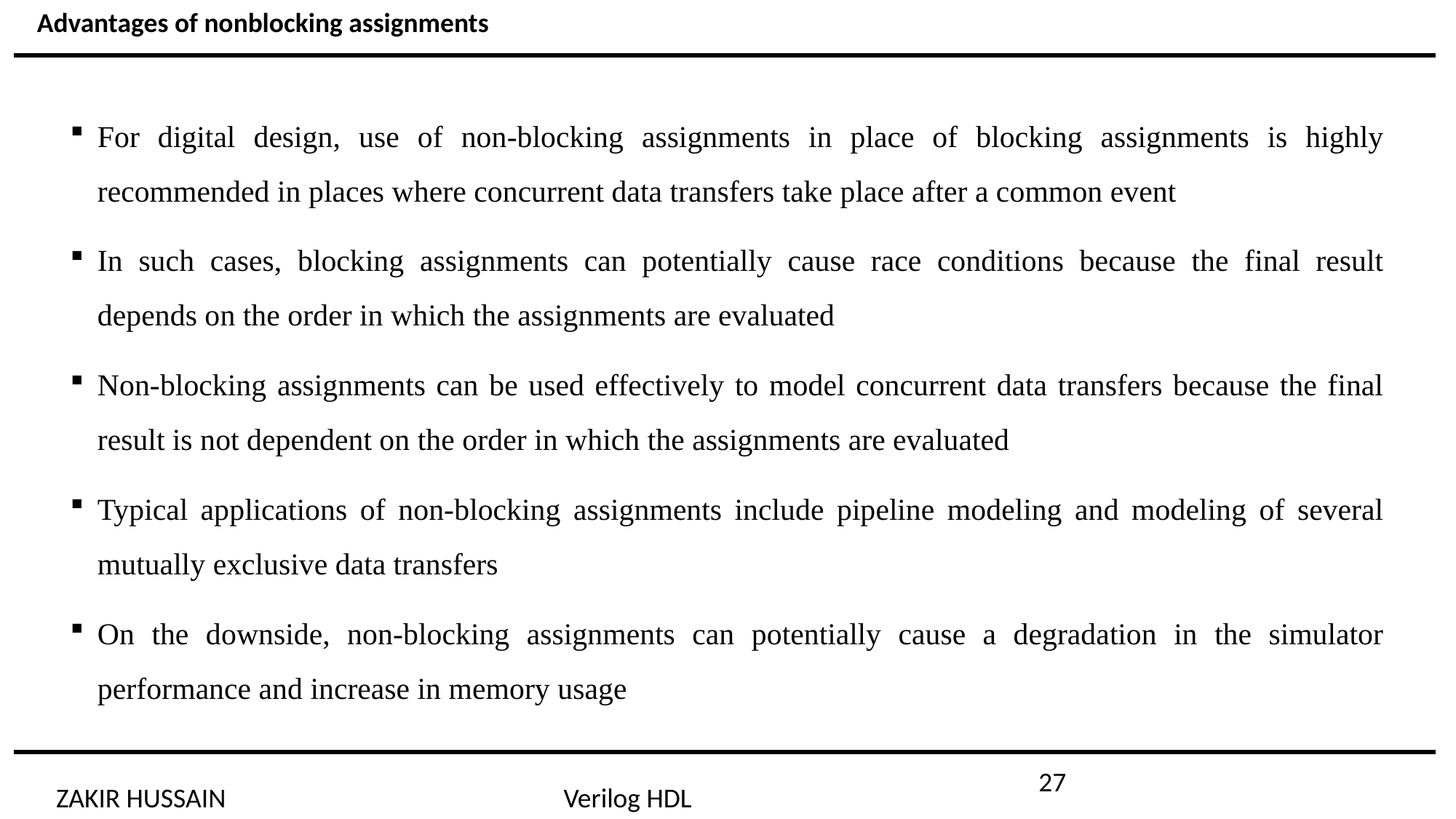

Advantages of nonblocking assignments
For digital design, use of non-blocking assignments in place of blocking assignments is highly recommended in places where concurrent data transfers take place after a common event
In such cases, blocking assignments can potentially cause race conditions because the final result depends on the order in which the assignments are evaluated
Non-blocking assignments can be used effectively to model concurrent data transfers because the final result is not dependent on the order in which the assignments are evaluated
Typical applications of non-blocking assignments include pipeline modeling and modeling of several mutually exclusive data transfers
On the downside, non-blocking assignments can potentially cause a degradation in the simulator performance and increase in memory usage
27